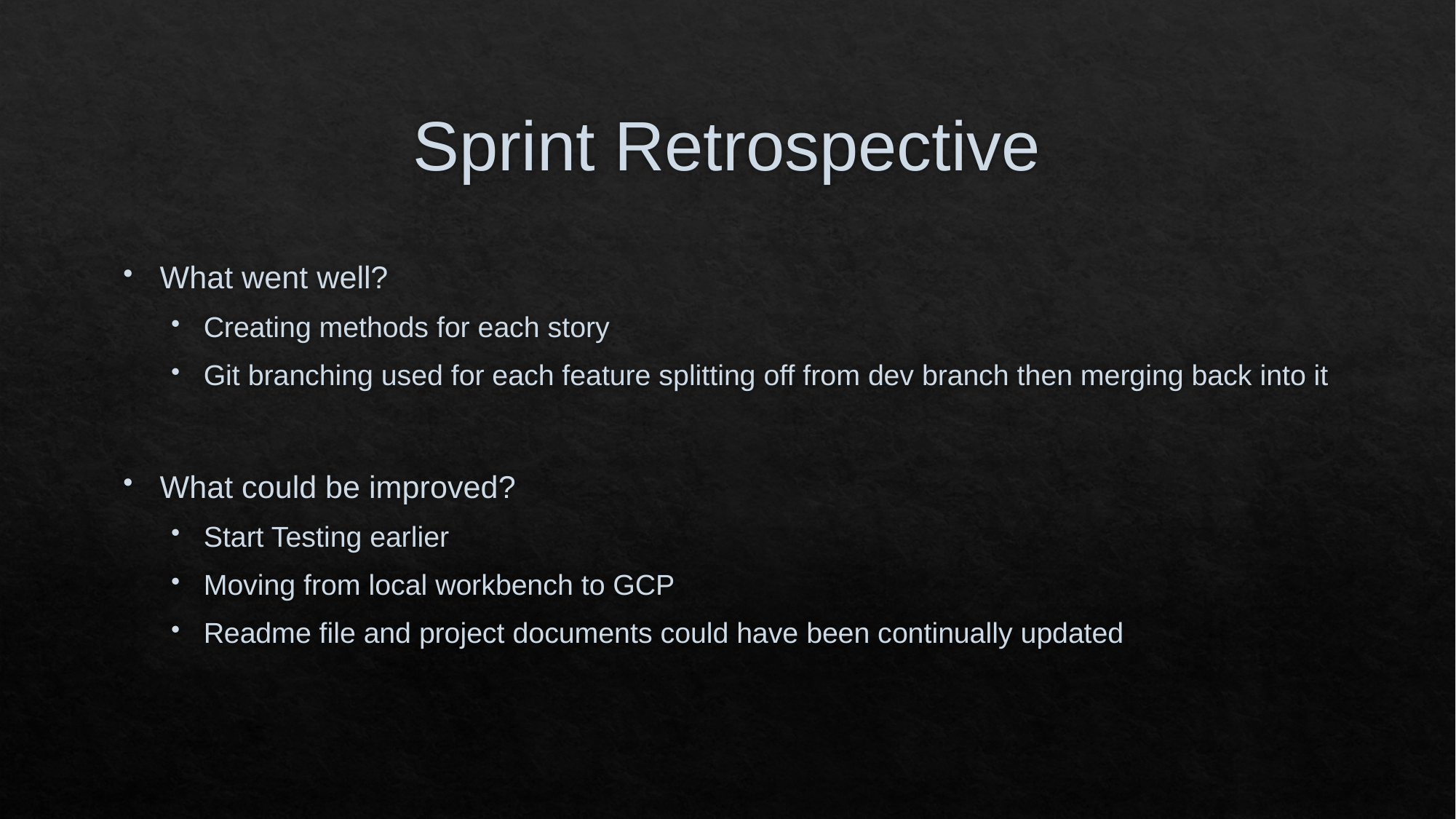

# Sprint Retrospective
What went well?
Creating methods for each story
Git branching used for each feature splitting off from dev branch then merging back into it

What could be improved?
Start Testing earlier
Moving from local workbench to GCP
Readme file and project documents could have been continually updated